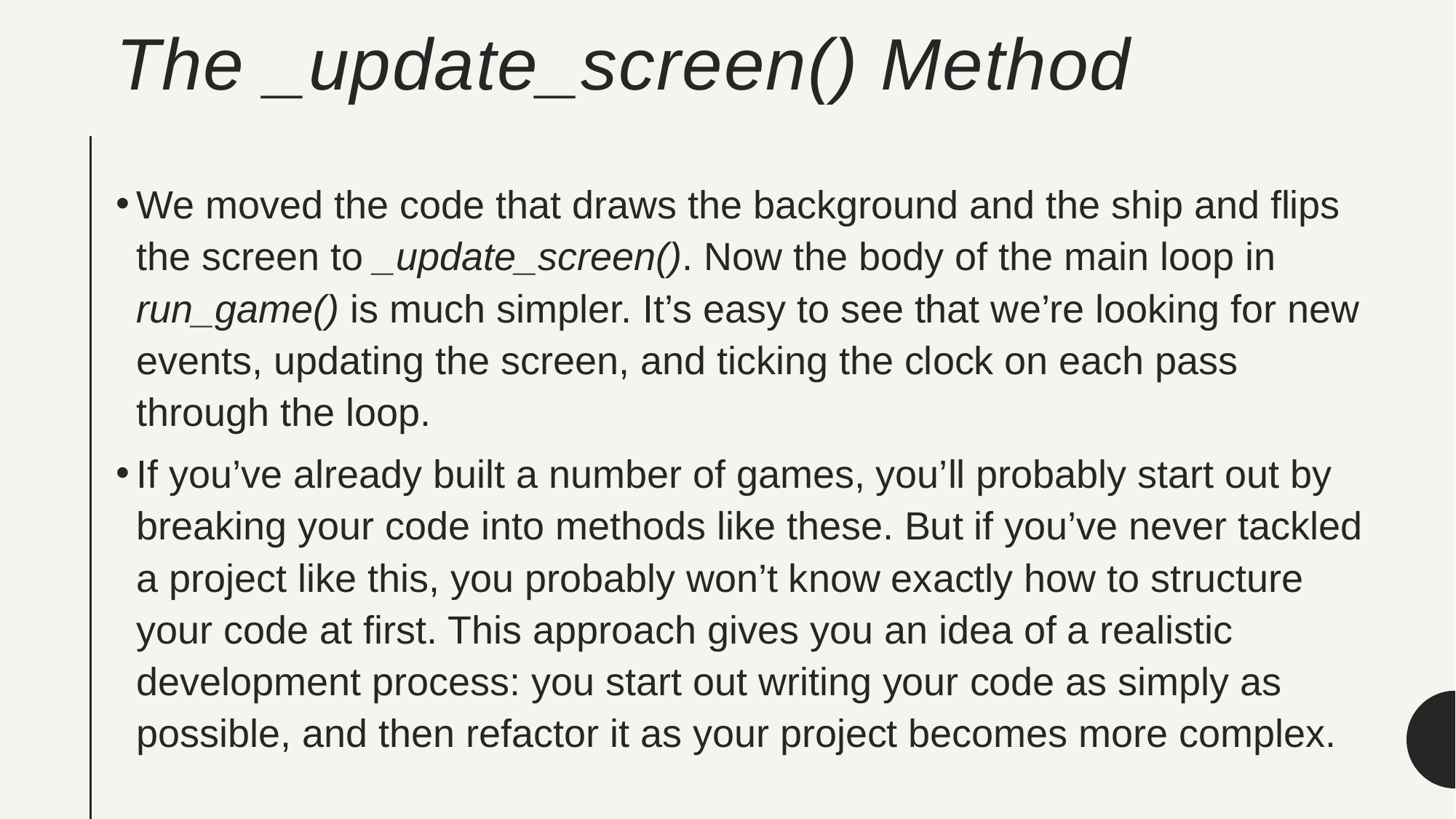

# The _update_screen() Method
We moved the code that draws the background and the ship and flips the screen to _update_screen(). Now the body of the main loop in run_game() is much simpler. It’s easy to see that we’re looking for new events, updating the screen, and ticking the clock on each pass through the loop.
If you’ve already built a number of games, you’ll probably start out by breaking your code into methods like these. But if you’ve never tackled a project like this, you probably won’t know exactly how to structure your code at first. This approach gives you an idea of a realistic development process: you start out writing your code as simply as possible, and then refactor it as your project becomes more complex.